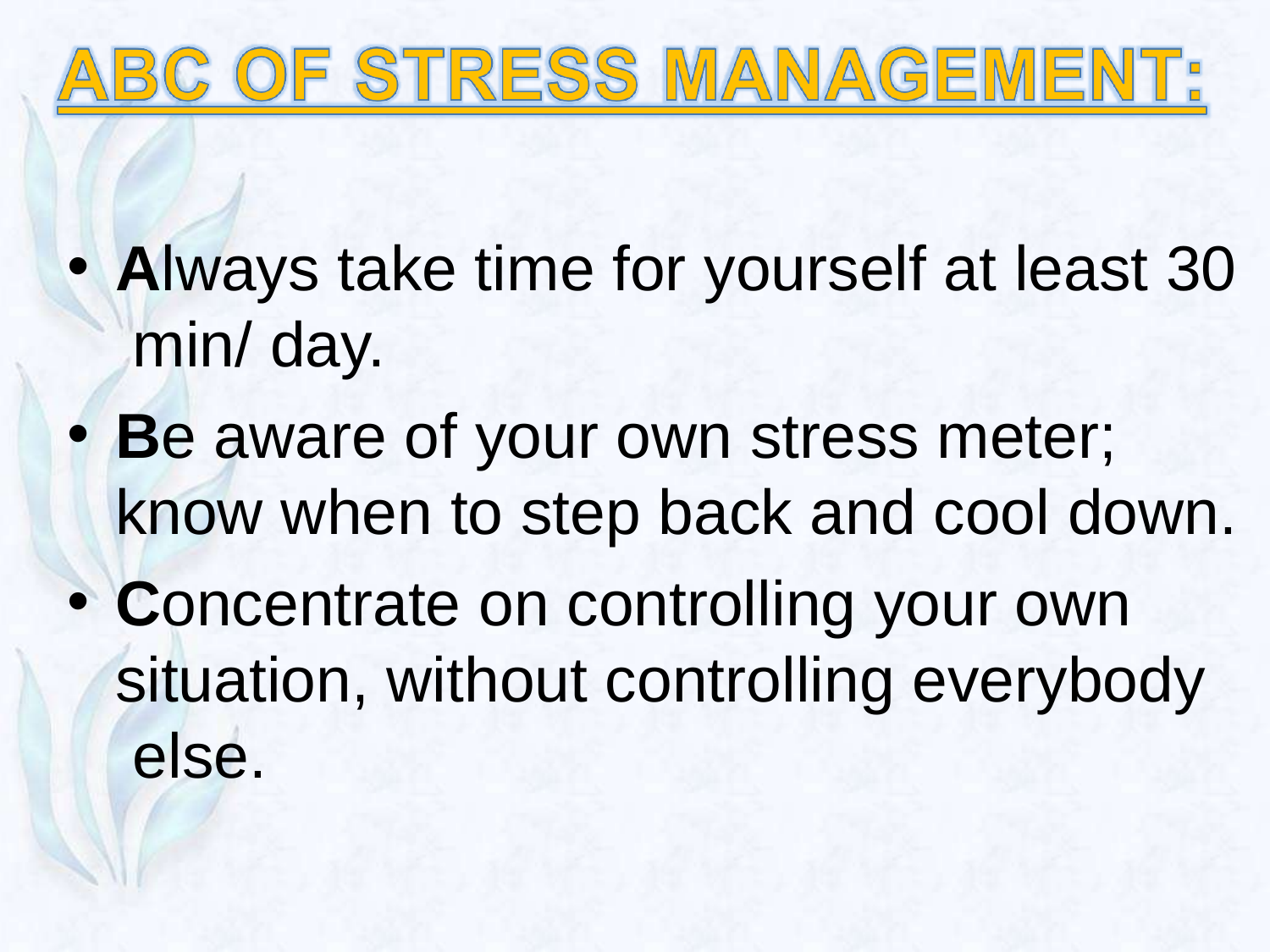

Always take time for yourself at least 30  min/ day.
Be aware of your own stress meter;  know when to step back and cool down.
Concentrate on controlling your own  situation, without controlling everybody  else.